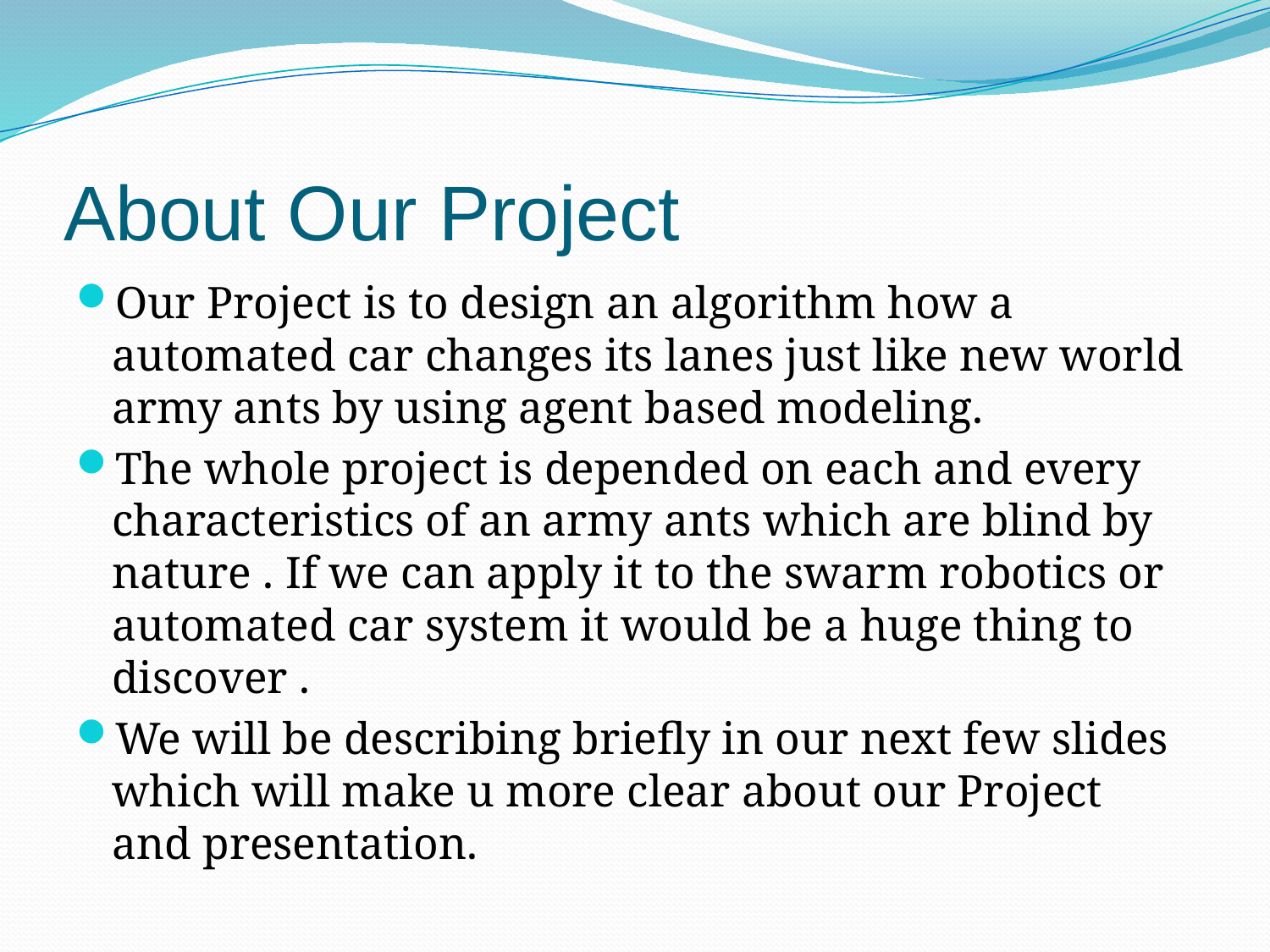

# About Our Project
Our Project is to design an algorithm how a automated car changes its lanes just like new world army ants by using agent based modeling.
The whole project is depended on each and every characteristics of an army ants which are blind by nature . If we can apply it to the swarm robotics or automated car system it would be a huge thing to discover .
We will be describing briefly in our next few slides which will make u more clear about our Project and presentation.